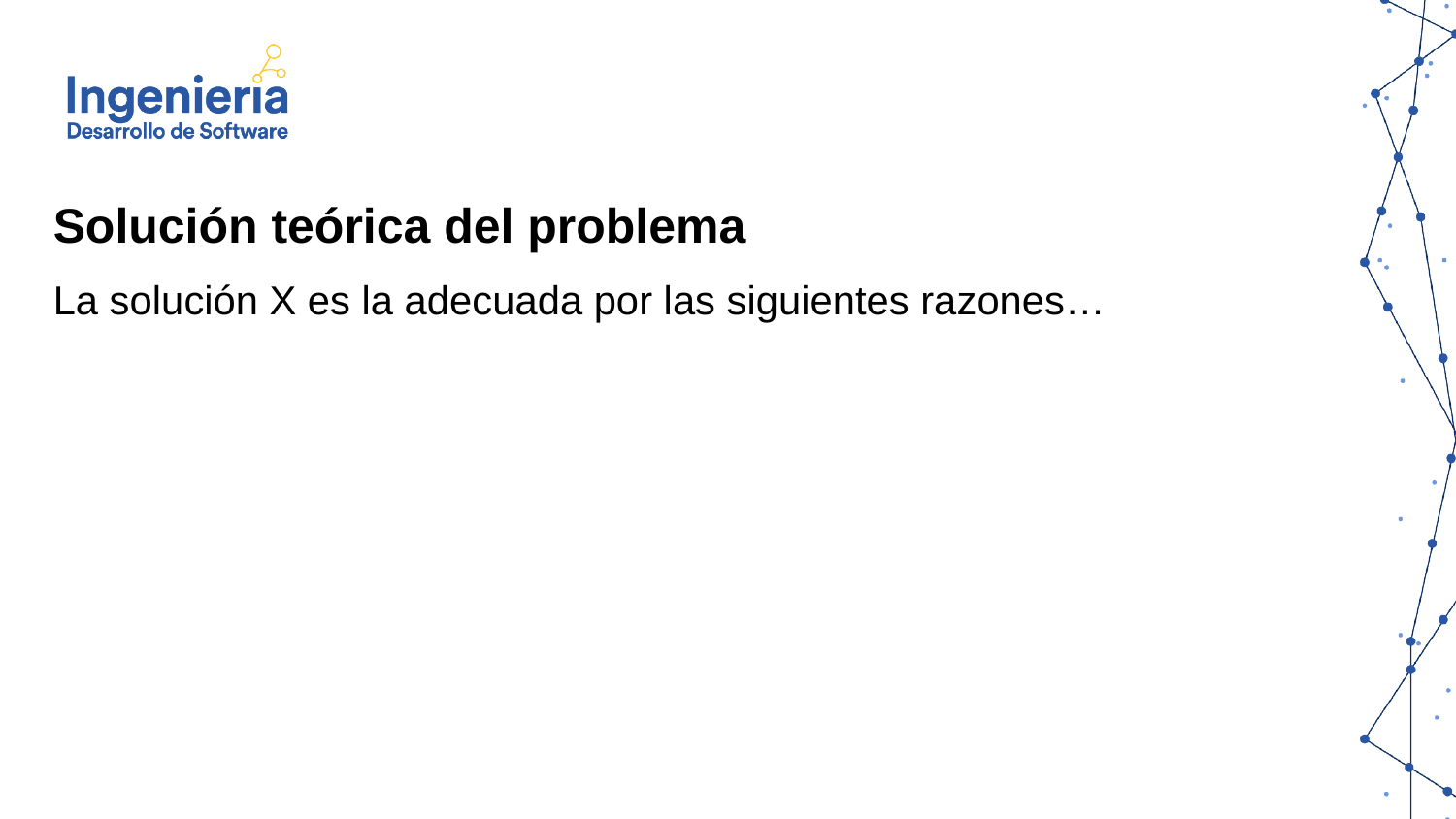

Solución teórica del problema
La solución X es la adecuada por las siguientes razones…